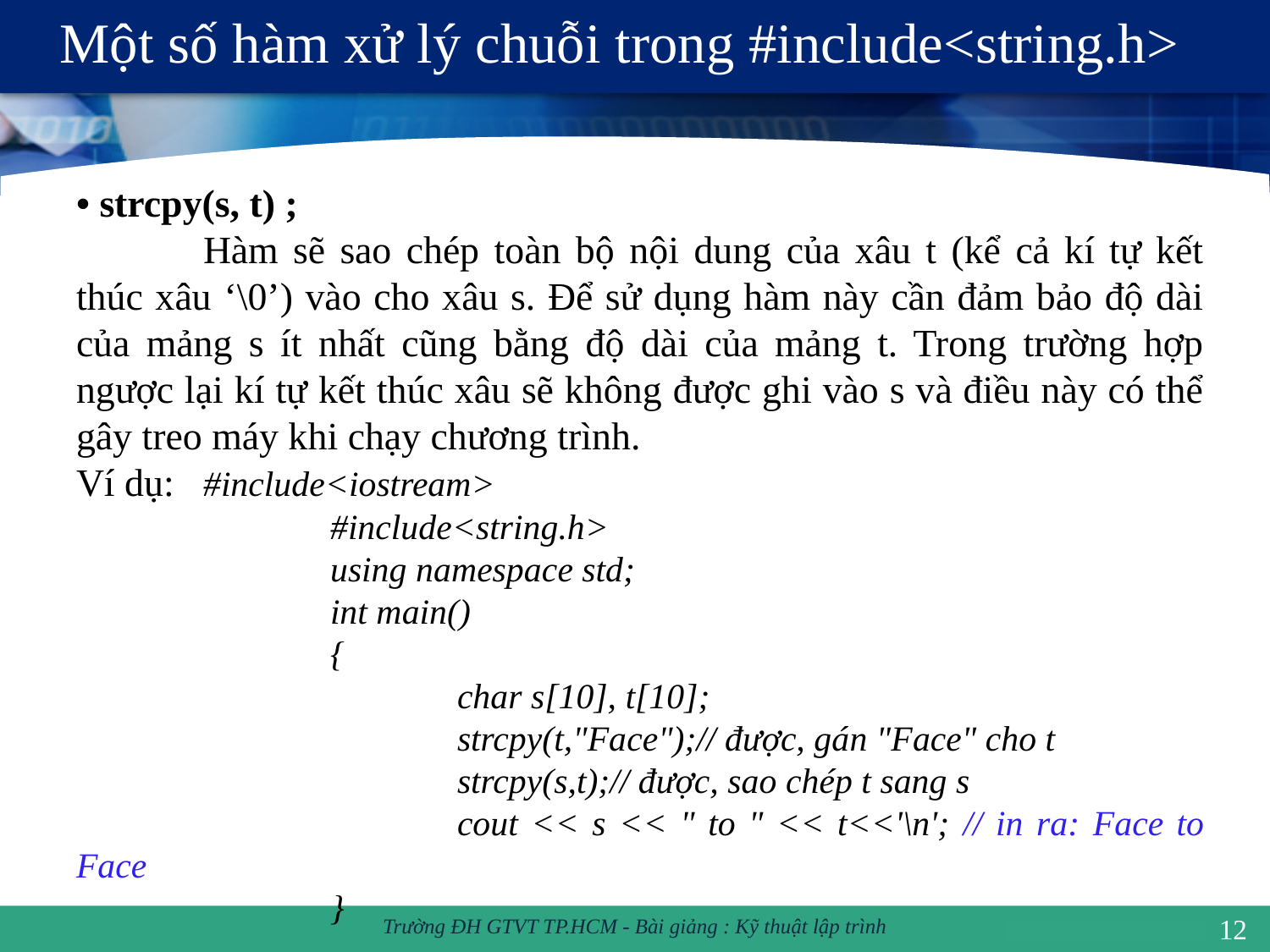

# Một số hàm xử lý chuỗi trong #include<string.h>
• strcpy(s, t) ;
	Hàm sẽ sao chép toàn bộ nội dung của xâu t (kể cả kí tự kết thúc xâu ‘\0’) vào cho xâu s. Để sử dụng hàm này cần đảm bảo độ dài của mảng s ít nhất cũng bằng độ dài của mảng t. Trong trường hợp ngược lại kí tự kết thúc xâu sẽ không được ghi vào s và điều này có thể gây treo máy khi chạy chương trình.
Ví dụ:	#include<iostream>
		#include<string.h>
		using namespace std;
		int main()
		{
			char s[10], t[10];
			strcpy(t,"Face");// được, gán "Face" cho t
			strcpy(s,t);// được, sao chép t sang s
			cout << s << " to " << t<<'\n'; // in ra: Face to Face
		}

12
Trường ĐH GTVT TP.HCM - Bài giảng : Kỹ thuật lập trình